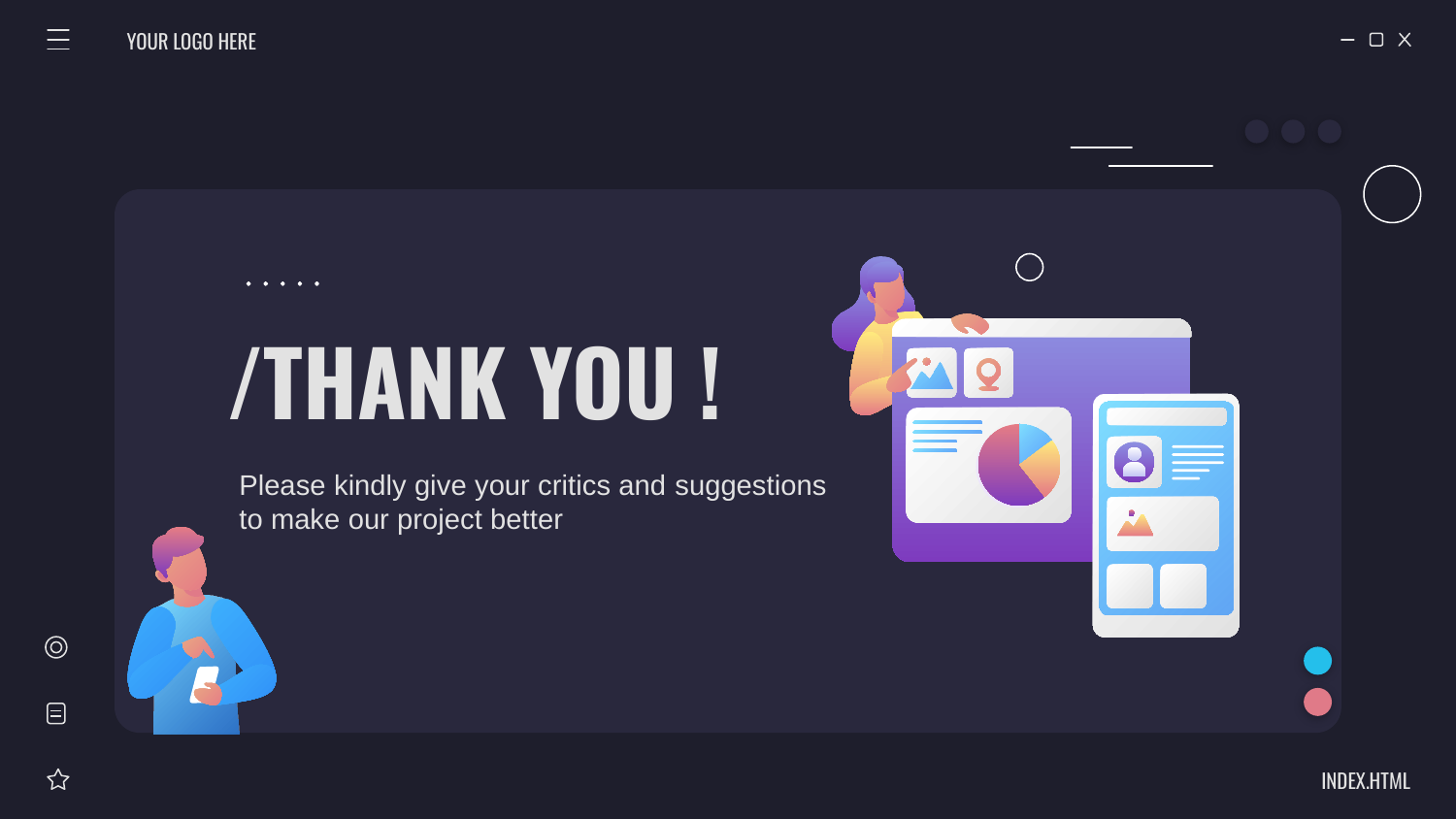

YOUR LOGO HERE

# /THANK YOU !

Please kindly give your critics and suggestions to make our project better

INDEX.HTML